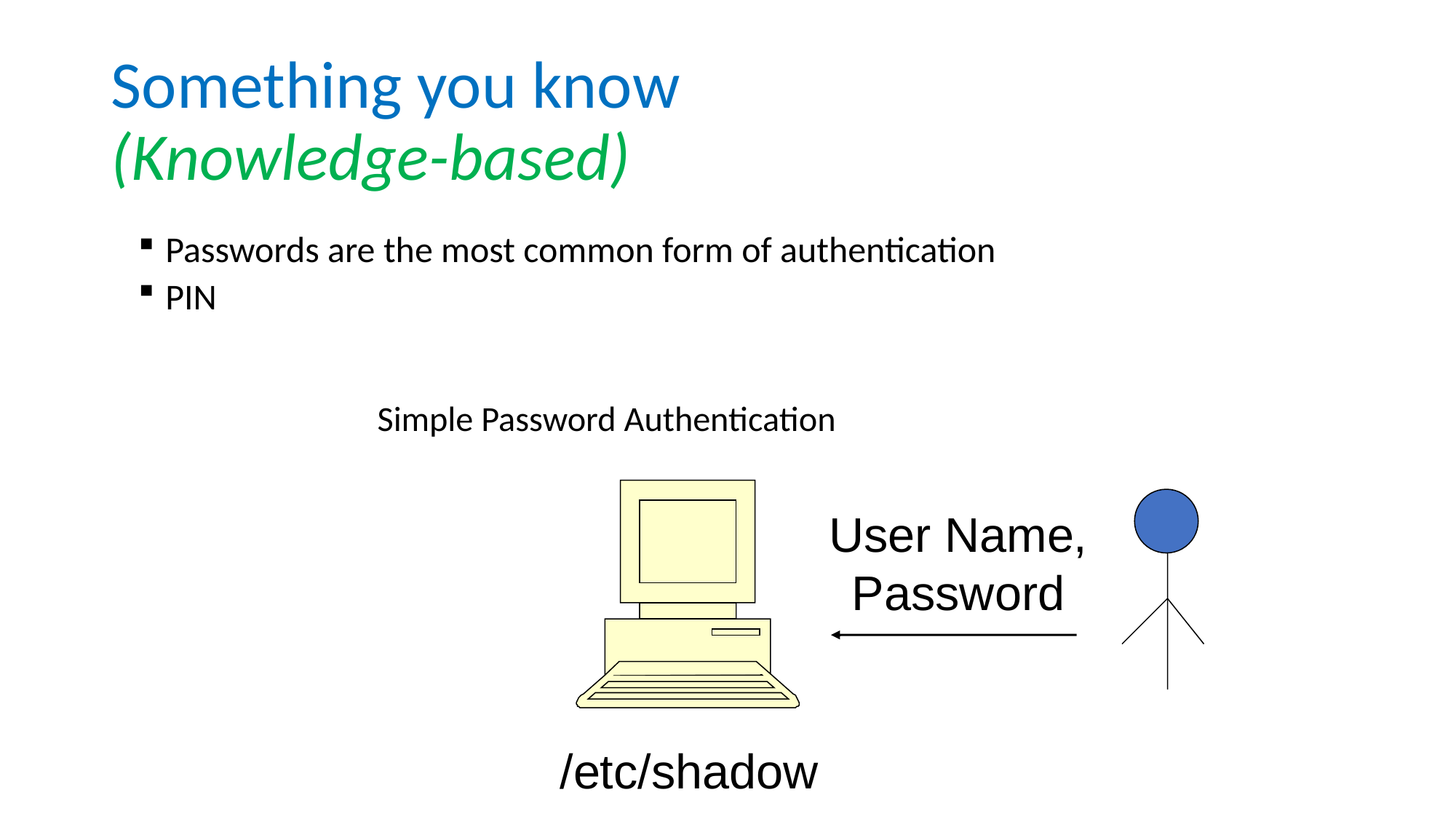

# Something you know (Knowledge-based)
Passwords are the most common form of authentication
PIN

Simple Password Authentication

User Name, Password

/etc/shadow